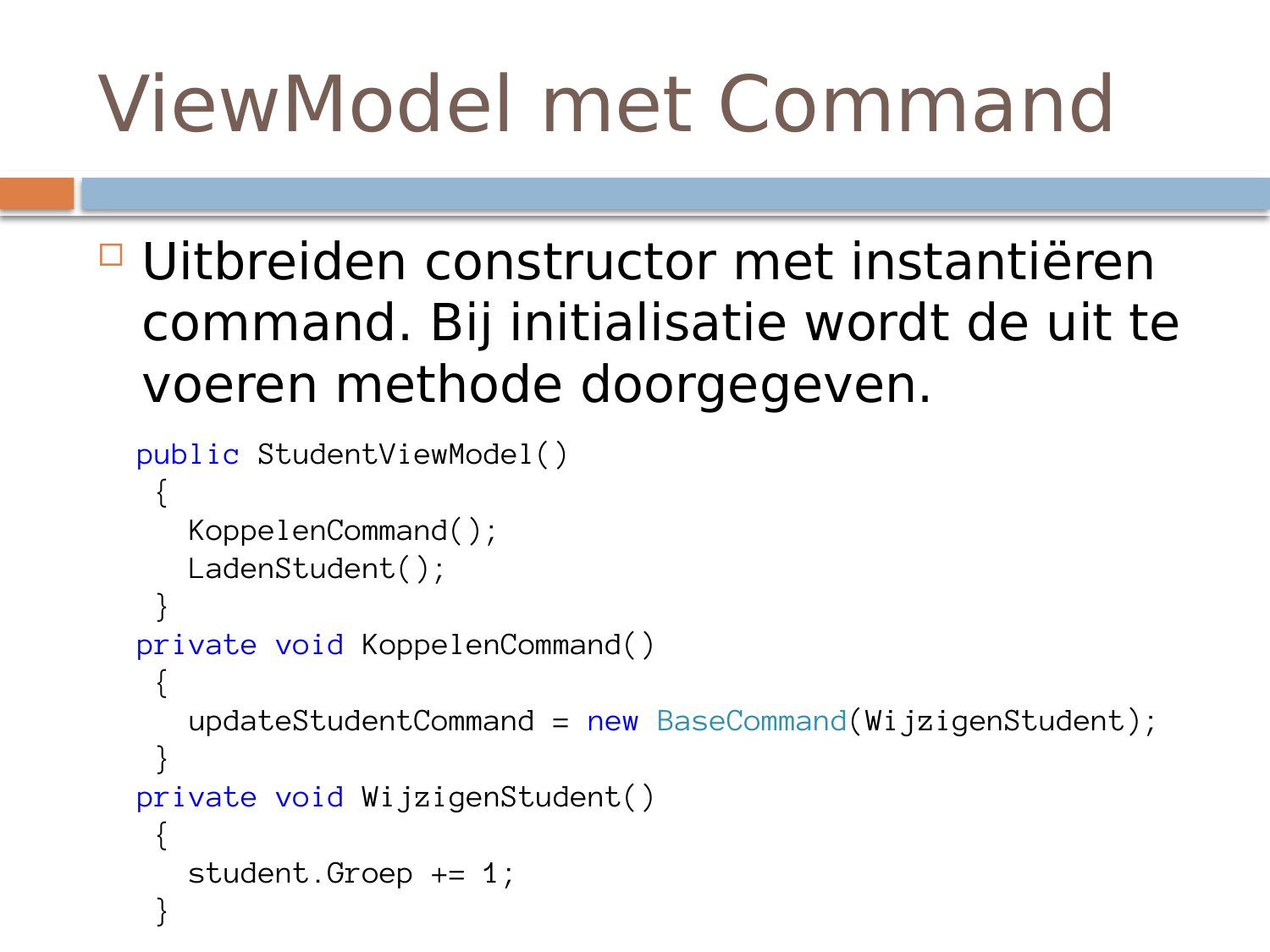

# ViewModel met Command
Uitbreiden constructor met instantiëren command. Bij initialisatie wordt de uit te voeren methode doorgegeven.
public StudentViewModel()
 {
   KoppelenCommand();
   LadenStudent();
 }
private void KoppelenCommand()
 {
   updateStudentCommand = new BaseCommand(WijzigenStudent);
 }
private void WijzigenStudent()
 {
   student.Groep += 1;
 }